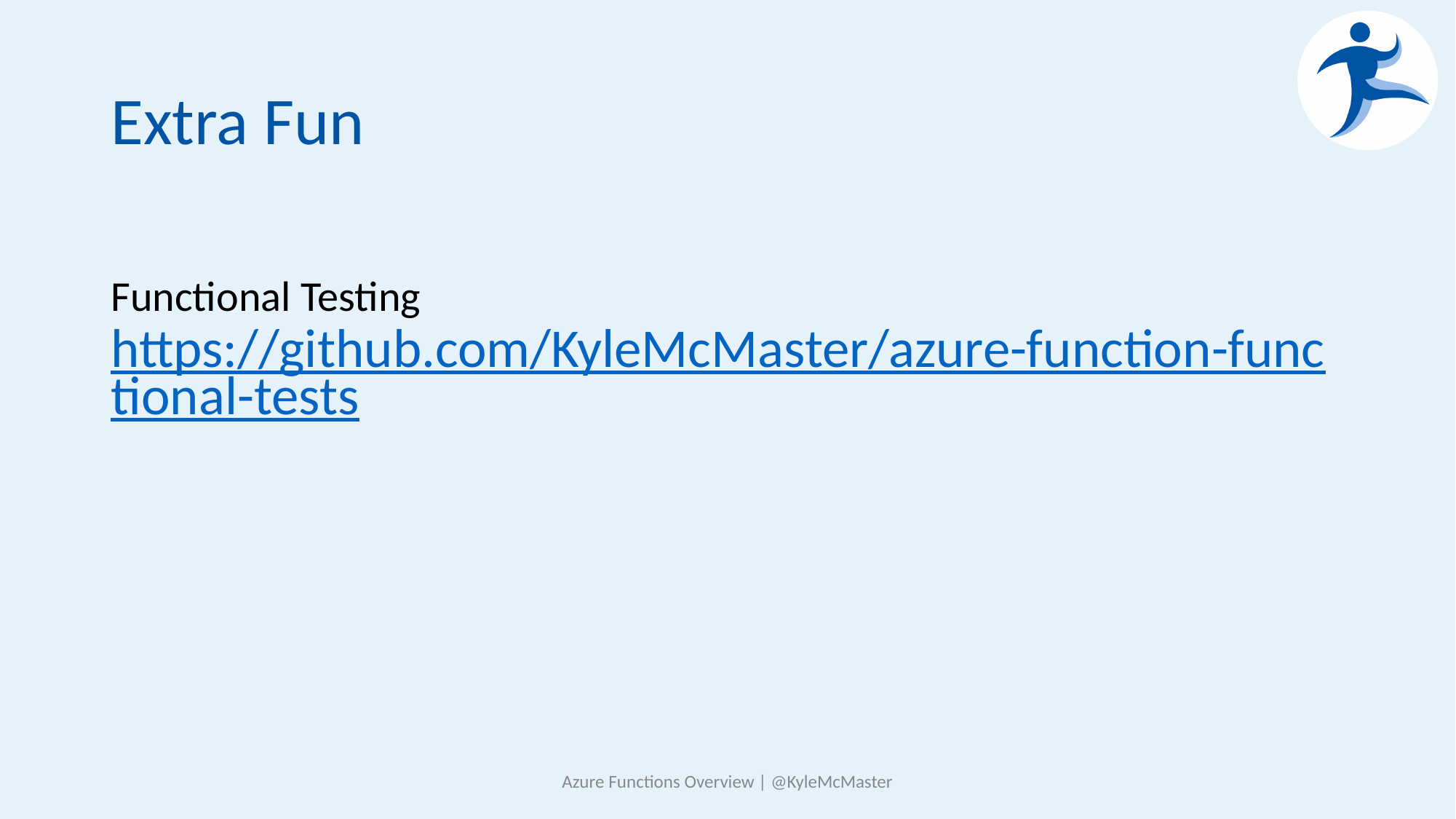

# Extra Fun

Functional Testing
https://github.com/KyleMcMaster/azure-function-functional-tests

Azure Functions Overview | @KyleMcMaster